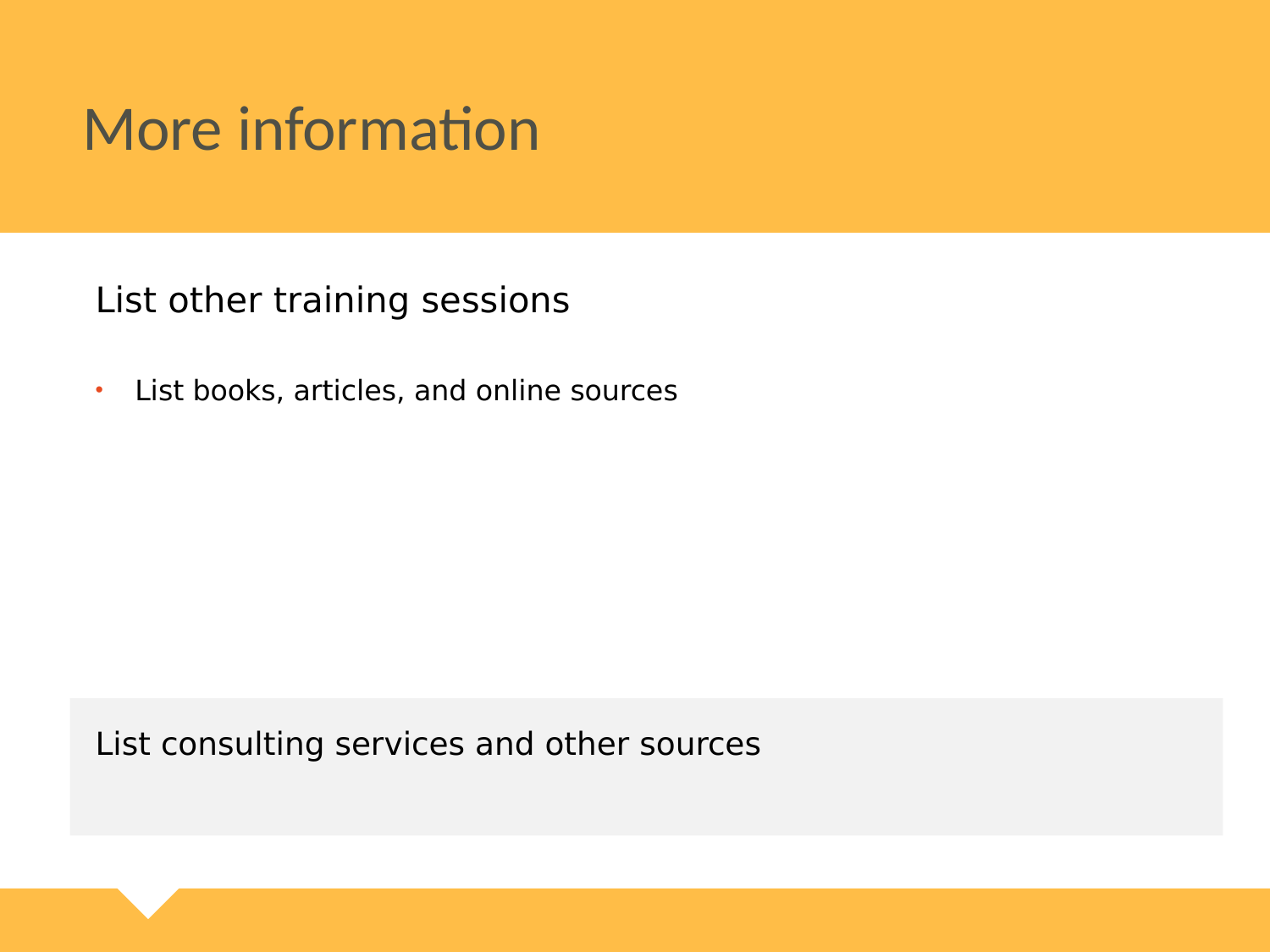

# More information
List other training sessions
List books, articles, and online sources

List consulting services and other sources